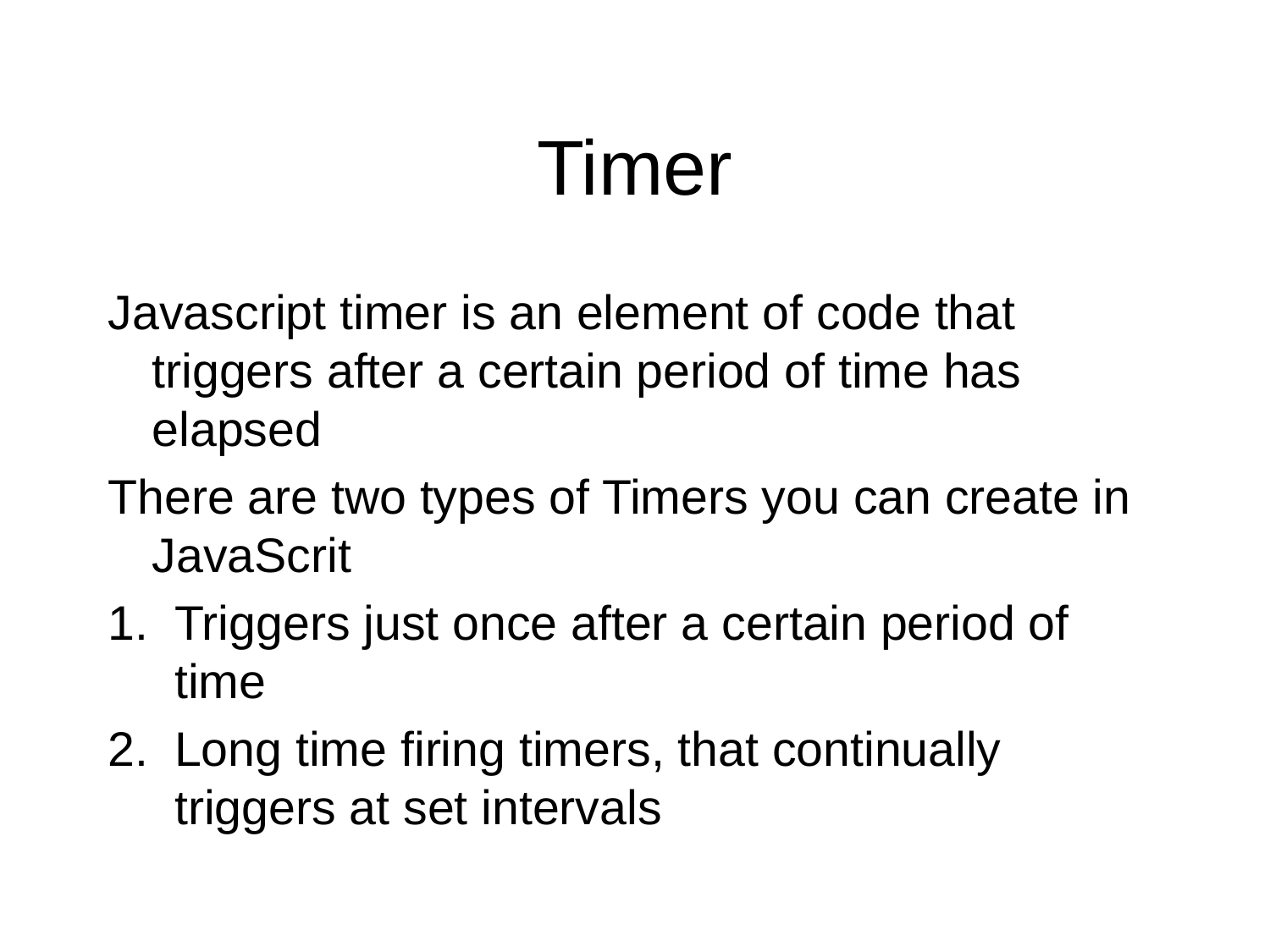

Timer
Javascript timer is an element of code that triggers after a certain period of time has elapsed
There are two types of Timers you can create in JavaScrit
Triggers just once after a certain period of time
Long time firing timers, that continually triggers at set intervals